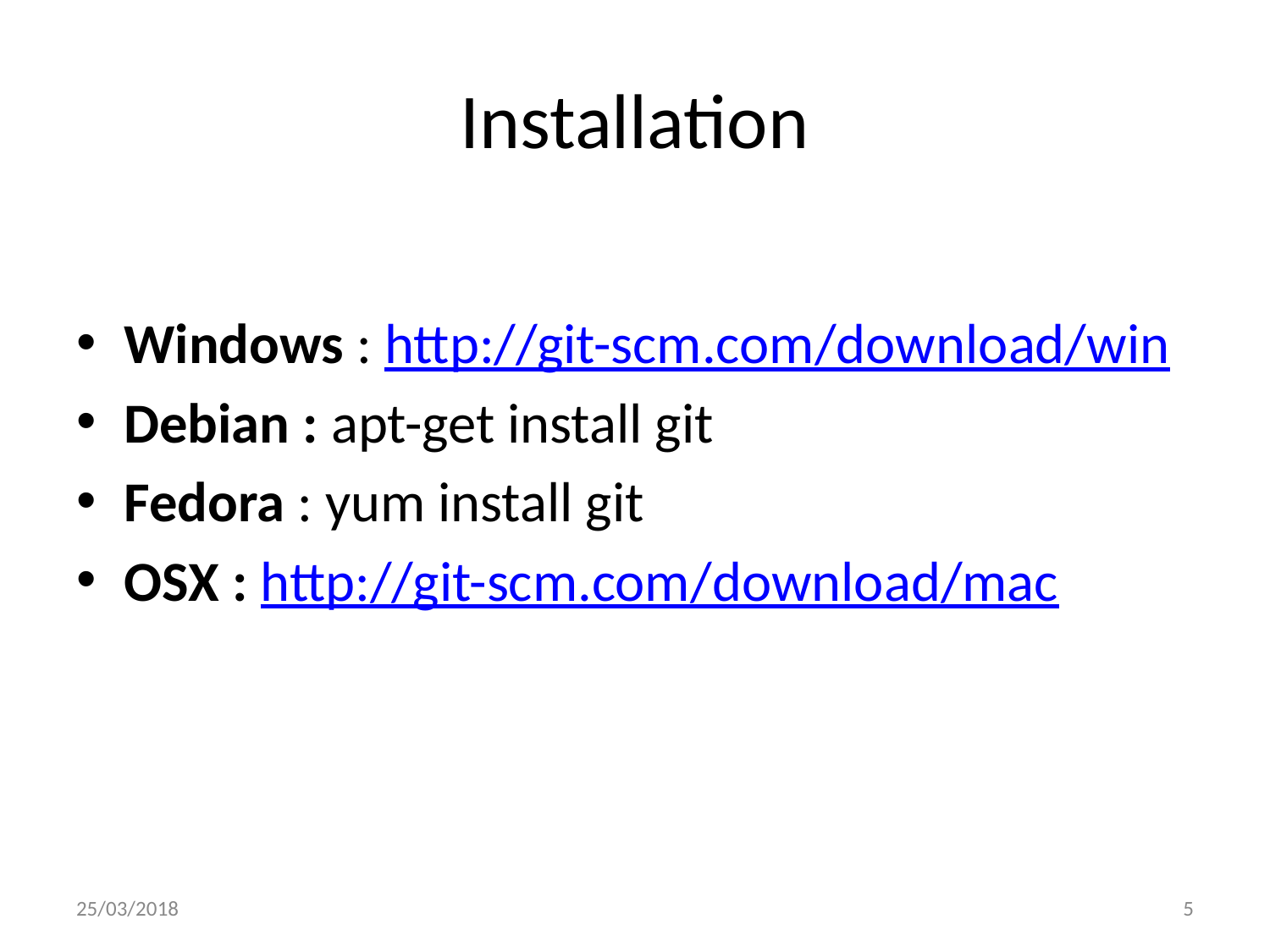

# Installation

Windows : http://git-scm.com/download/win
Debian : apt-get install git
Fedora : yum install git
OSX : http://git-scm.com/download/mac

25/03/2018

5